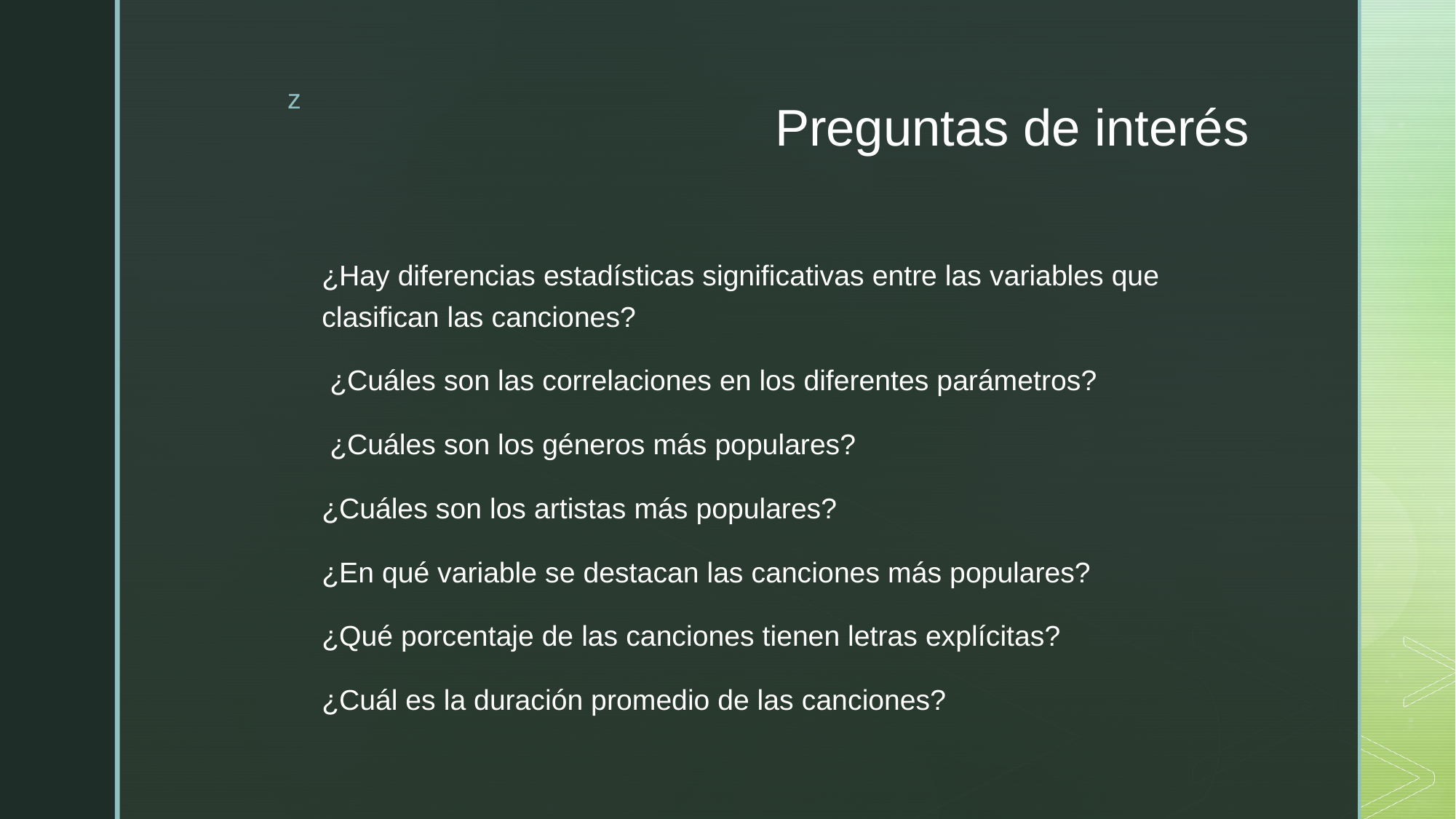

# Preguntas de interés
¿Hay diferencias estadísticas significativas entre las variables que clasifican las canciones?
 ¿Cuáles son las correlaciones en los diferentes parámetros?
 ¿Cuáles son los géneros más populares?
¿Cuáles son los artistas más populares?
¿En qué variable se destacan las canciones más populares?
¿Qué porcentaje de las canciones tienen letras explícitas?
¿Cuál es la duración promedio de las canciones?